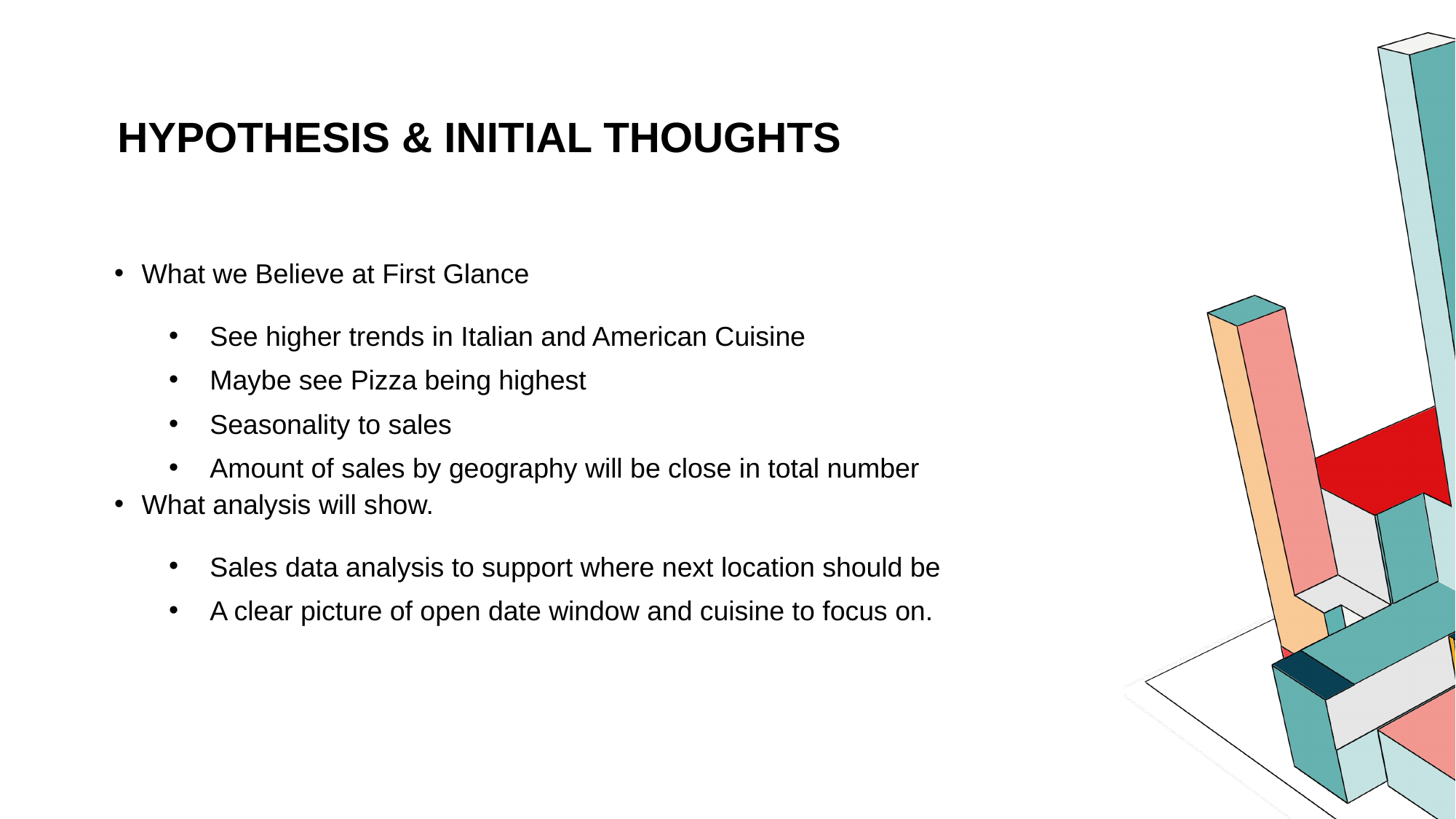

# Hypothesis & Initial Thoughts
What we Believe at First Glance
See higher trends in Italian and American Cuisine
Maybe see Pizza being highest
Seasonality to sales
Amount of sales by geography will be close in total number
What analysis will show.
Sales data analysis to support where next location should be
A clear picture of open date window and cuisine to focus on.